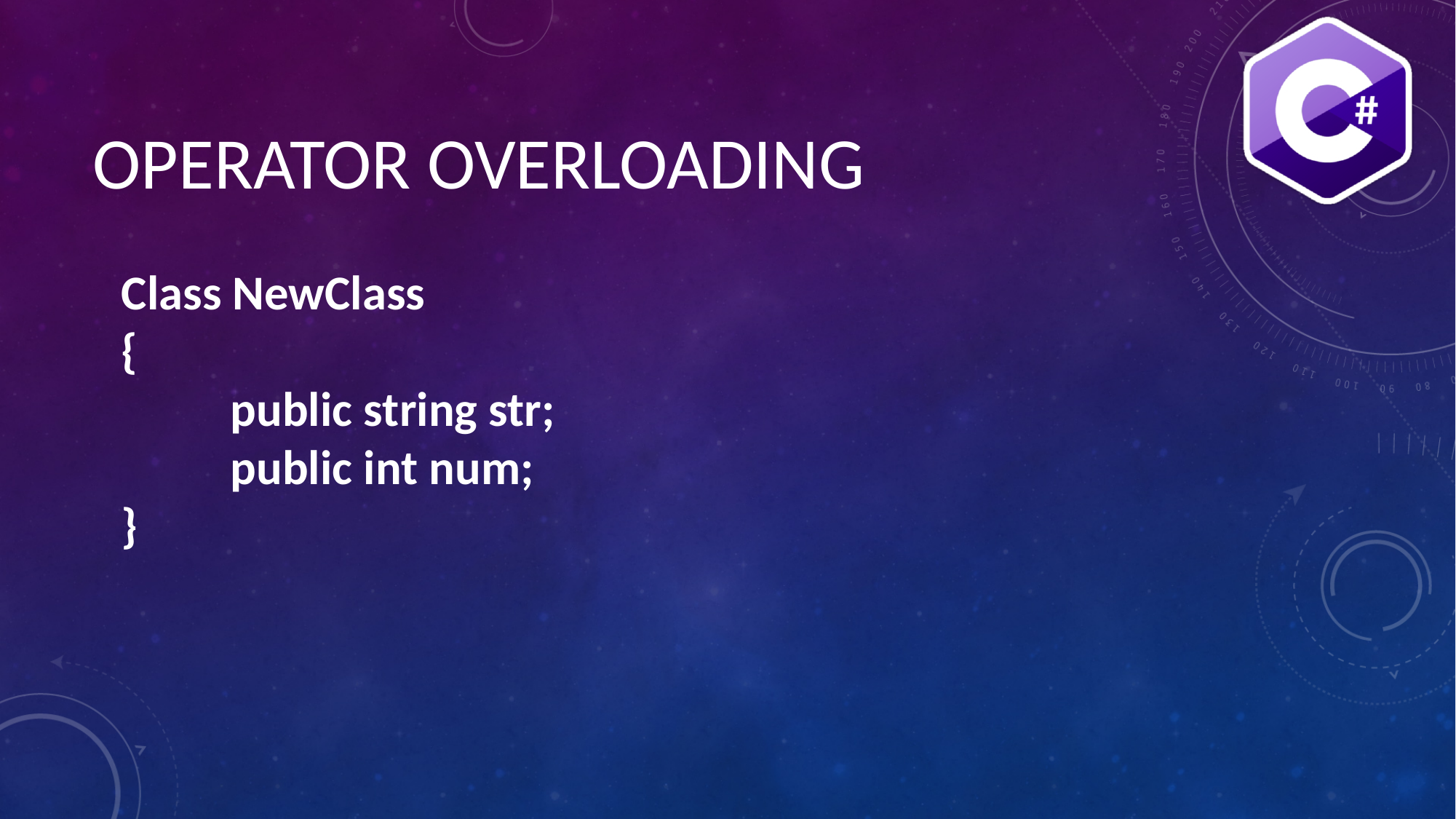

# OPERATOR OVERLOADING
Class NewClass
{
	public string str;
	public int num;
}